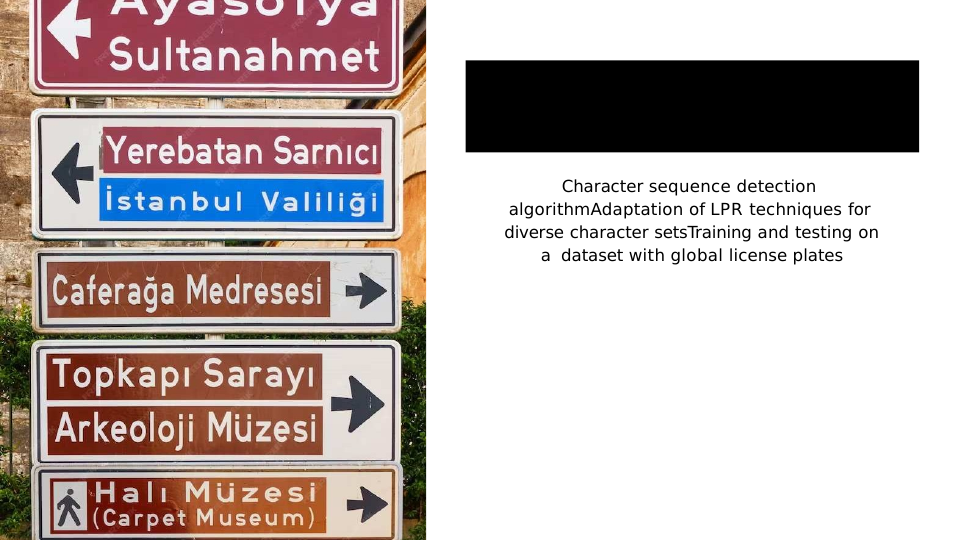

Character sequence detection  algorithmAdaptation of LPR techniques for  diverse character setsTraining and testing on a  dataset with global license plates